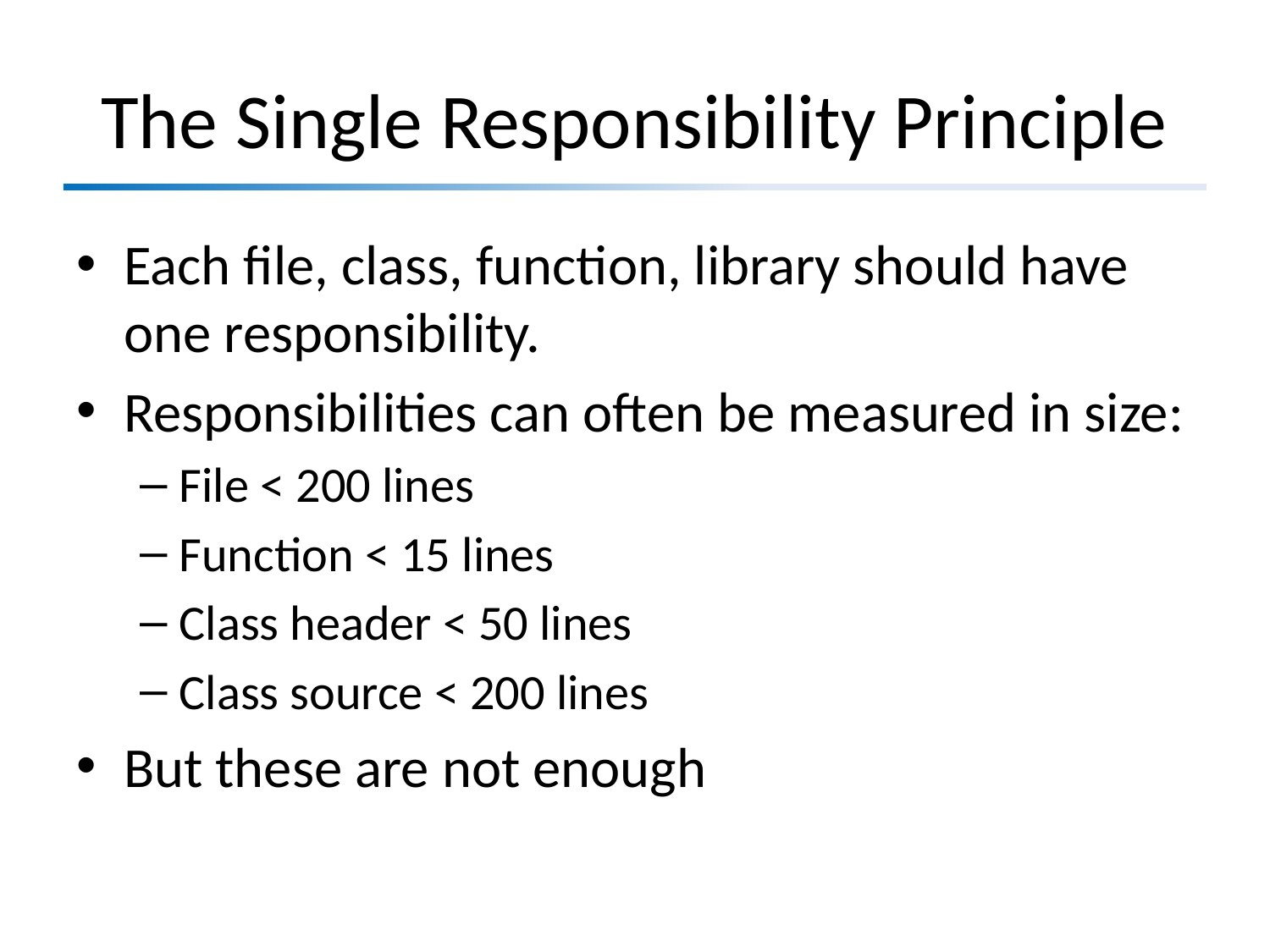

# The Single Responsibility Principle
Each file, class, function, library should have one responsibility.
Responsibilities can often be measured in size:
File < 200 lines
Function < 15 lines
Class header < 50 lines
Class source < 200 lines
But these are not enough